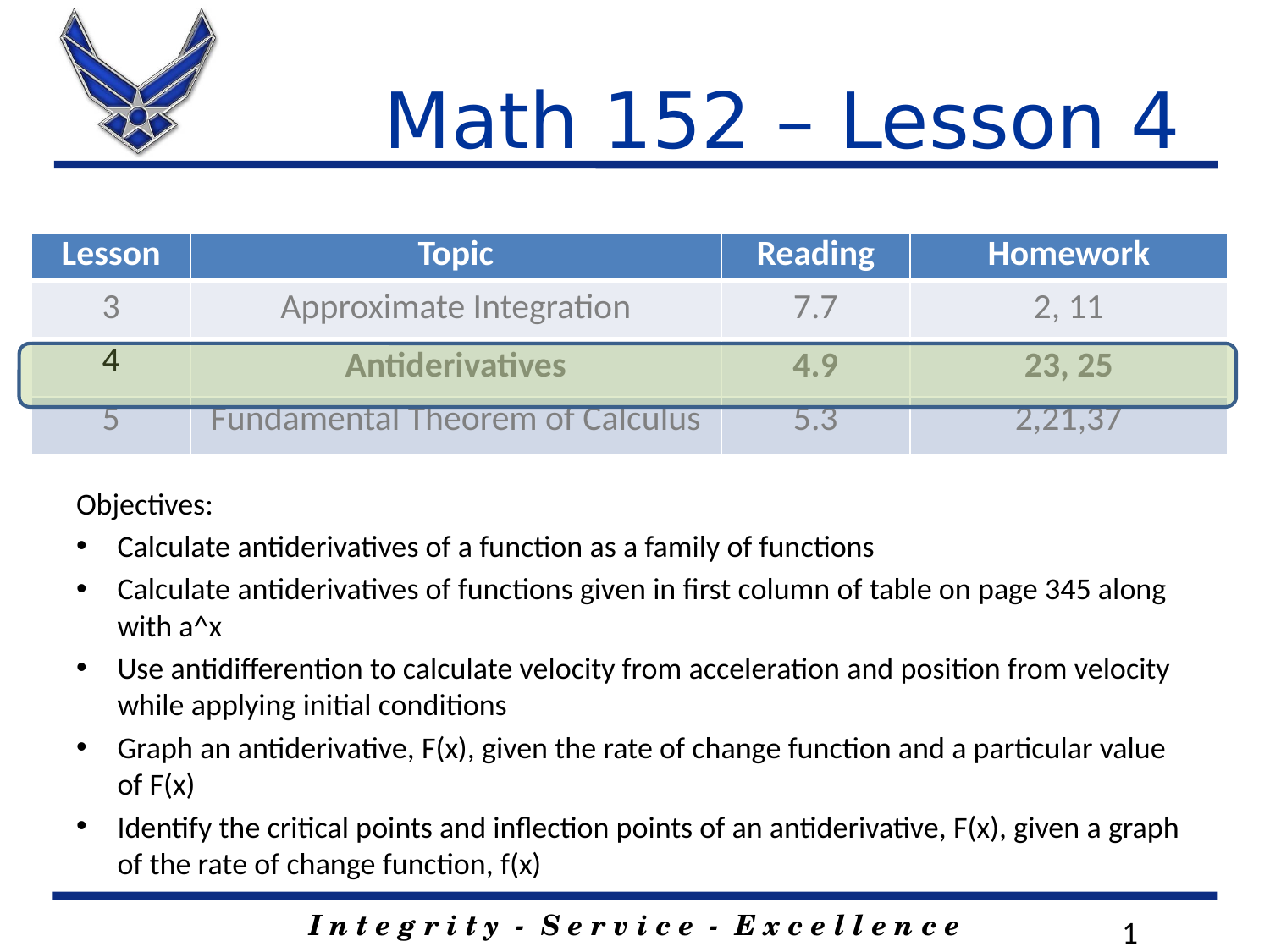

# Math 152 – Lesson 4
| Lesson | Topic | Reading | Homework |
| --- | --- | --- | --- |
| 3 | Approximate Integration | 7.7 | 2, 11 |
| 4 | Antiderivatives | 4.9 | 23, 25 |
| 5 | Fundamental Theorem of Calculus | 5.3 | 2,21,37 |

Objectives:
Calculate antiderivatives of a function as a family of functions
Calculate antiderivatives of functions given in first column of table on page 345 along with a^x
Use antidifferention to calculate velocity from acceleration and position from velocity while applying initial conditions
Graph an antiderivative, F(x), given the rate of change function and a particular value of F(x)
Identify the critical points and inflection points of an antiderivative, F(x), given a graph of the rate of change function, f(x)
1